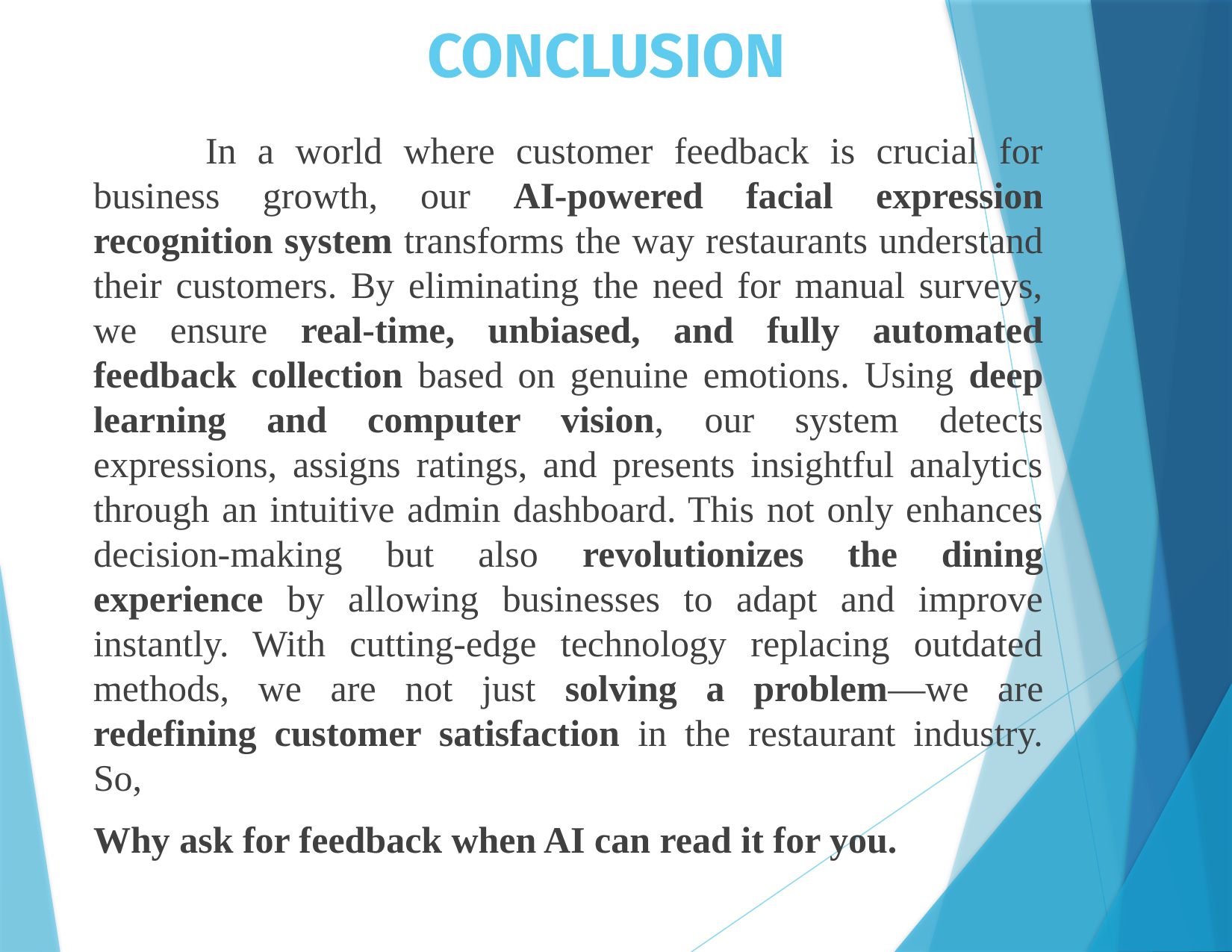

# CONCLUSION
	In a world where customer feedback is crucial for business growth, our AI-powered facial expression recognition system transforms the way restaurants understand their customers. By eliminating the need for manual surveys, we ensure real-time, unbiased, and fully automated feedback collection based on genuine emotions. Using deep learning and computer vision, our system detects expressions, assigns ratings, and presents insightful analytics through an intuitive admin dashboard. This not only enhances decision-making but also revolutionizes the dining experience by allowing businesses to adapt and improve instantly. With cutting-edge technology replacing outdated methods, we are not just solving a problem—we are redefining customer satisfaction in the restaurant industry. So,
Why ask for feedback when AI can read it for you.